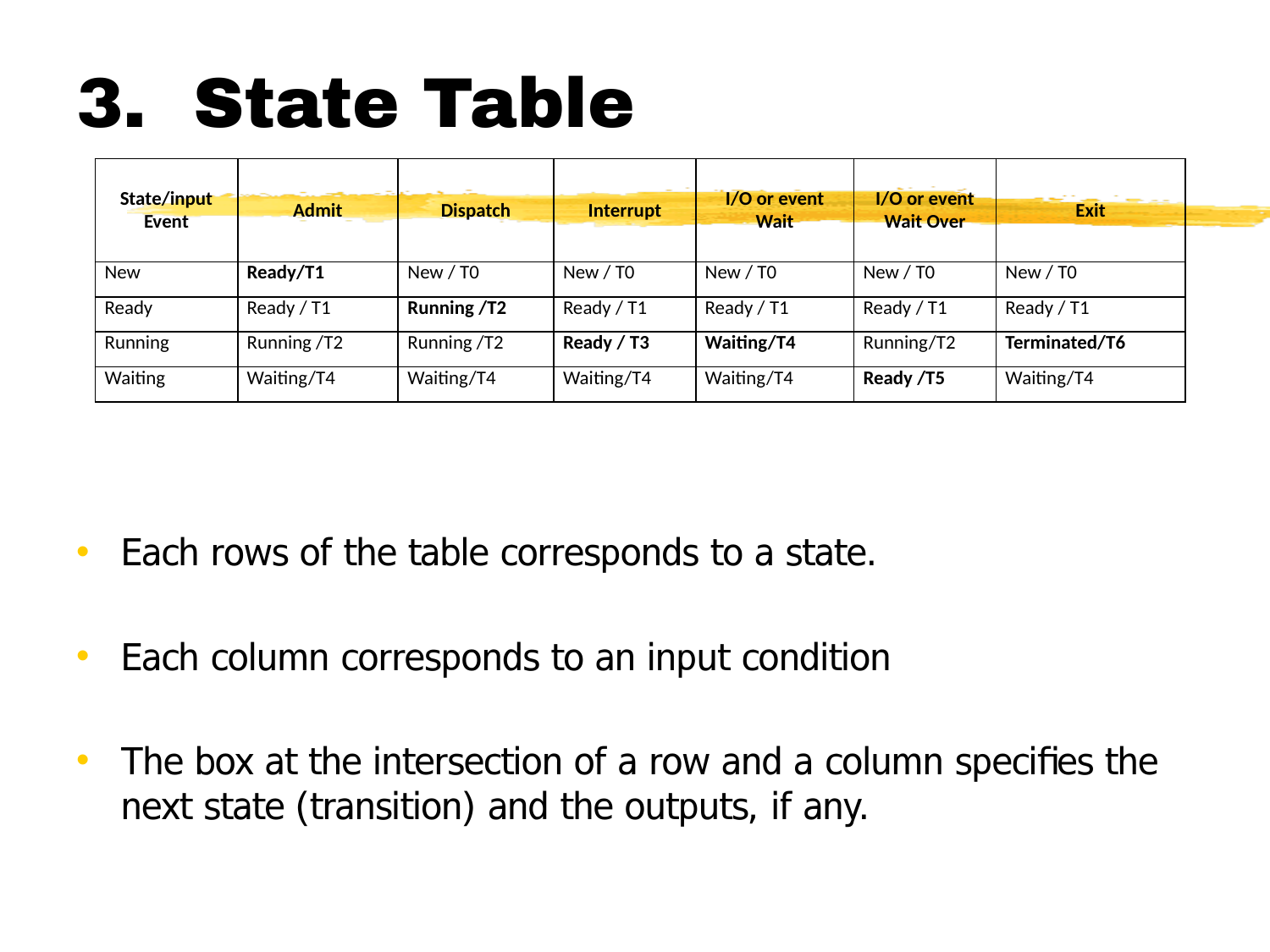

# 3.  State Table
| State/input Event | Admit | Dispatch | Interrupt | I/O or event Wait | I/O or event Wait Over | Exit |
| --- | --- | --- | --- | --- | --- | --- |
| New | Ready/T1 | New / T0 | New / T0 | New / T0 | New / T0 | New / T0 |
| Ready | Ready / T1 | Running /T2 | Ready / T1 | Ready / T1 | Ready / T1 | Ready / T1 |
| Running | Running /T2 | Running /T2 | Ready / T3 | Waiting/T4 | Running/T2 | Terminated/T6 |
| Waiting | Waiting/T4 | Waiting/T4 | Waiting/T4 | Waiting/T4 | Ready /T5 | Waiting/T4 |

Each rows of the table corresponds to a state.

Each column corresponds to an input condition

The box at the intersection of a row and a column specifies the next state (transition) and the outputs, if any.